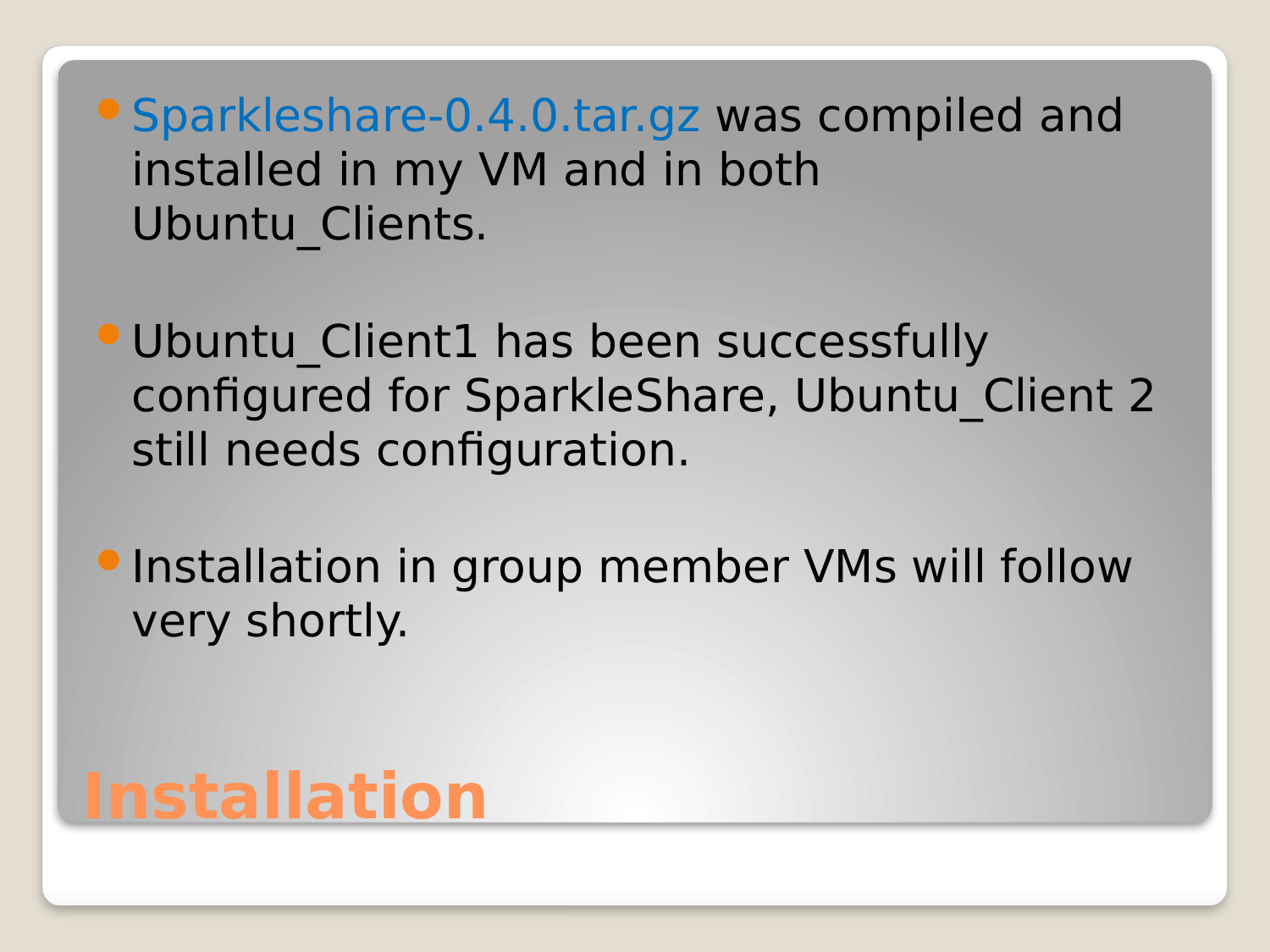

Sparkleshare-0.4.0.tar.gz was compiled and installed in my VM and in both Ubuntu_Clients.

Ubuntu_Client1 has been successfully configured for SparkleShare, Ubuntu_Client 2 still needs configuration.

Installation in group member VMs will follow very shortly.

# Installation